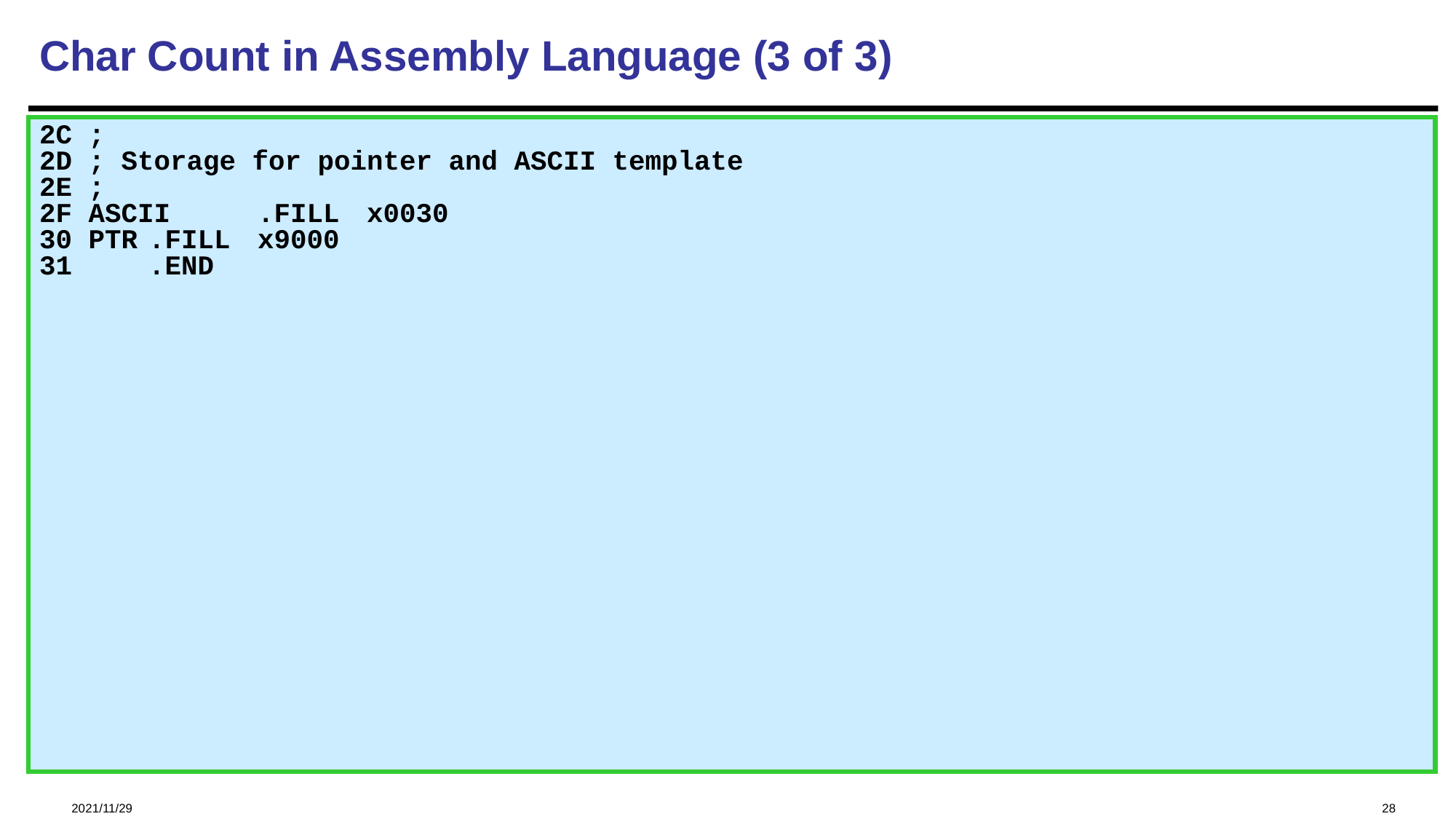

# Char Count in Assembly Language (3 of 3)
2C ;
2D ; Storage for pointer and ASCII template
2E ;
2F ASCII	.FILL	x0030
30 PTR	.FILL	x9000
31	.END

2021/11/29
28